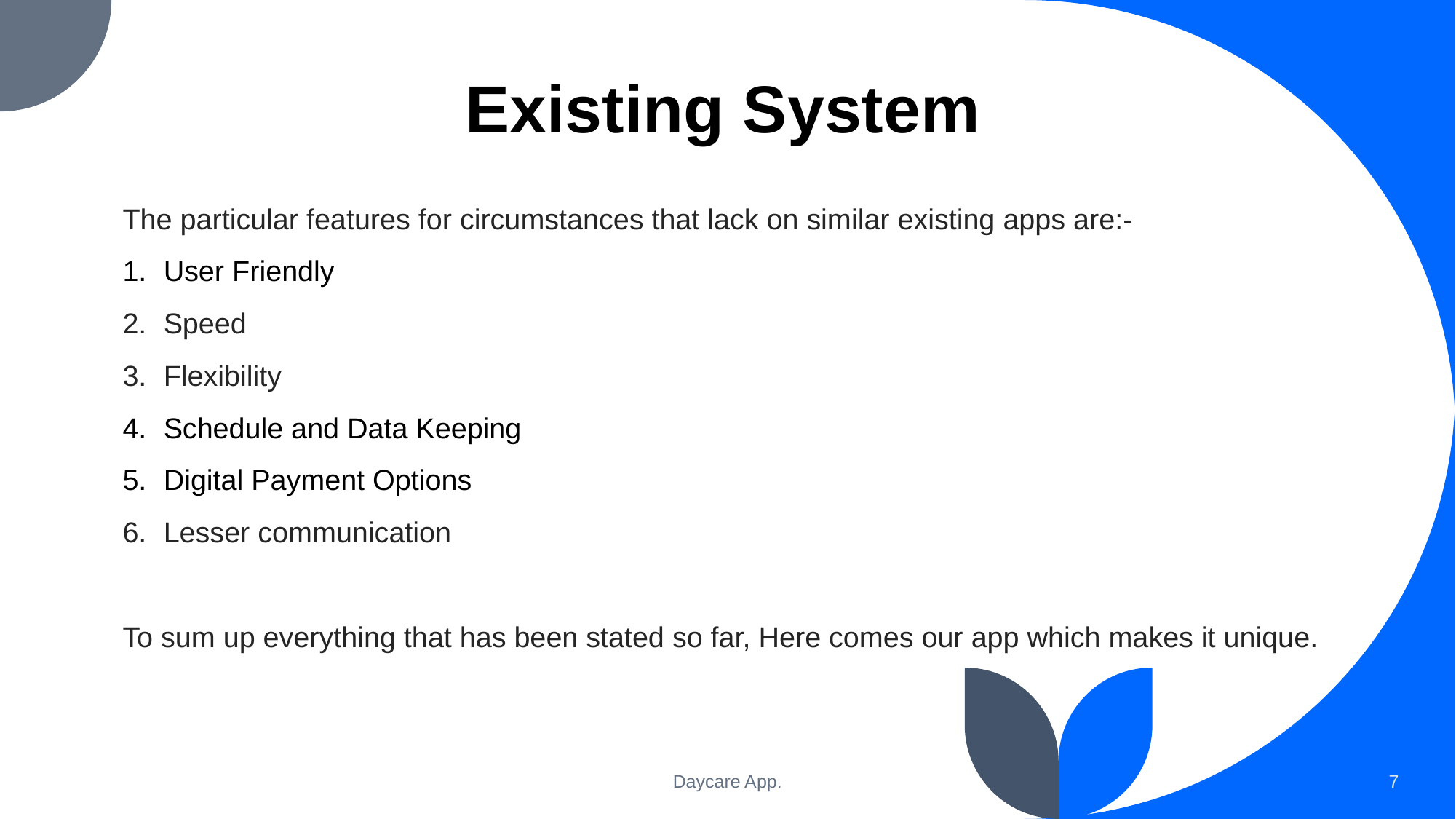

# Existing System
The particular features for circumstances that lack on similar existing apps are:-
User Friendly
Speed
Flexibility
Schedule and Data Keeping
Digital Payment Options
Lesser communication

To sum up everything that has been stated so far, Here comes our app which makes it unique.
Daycare App.
7